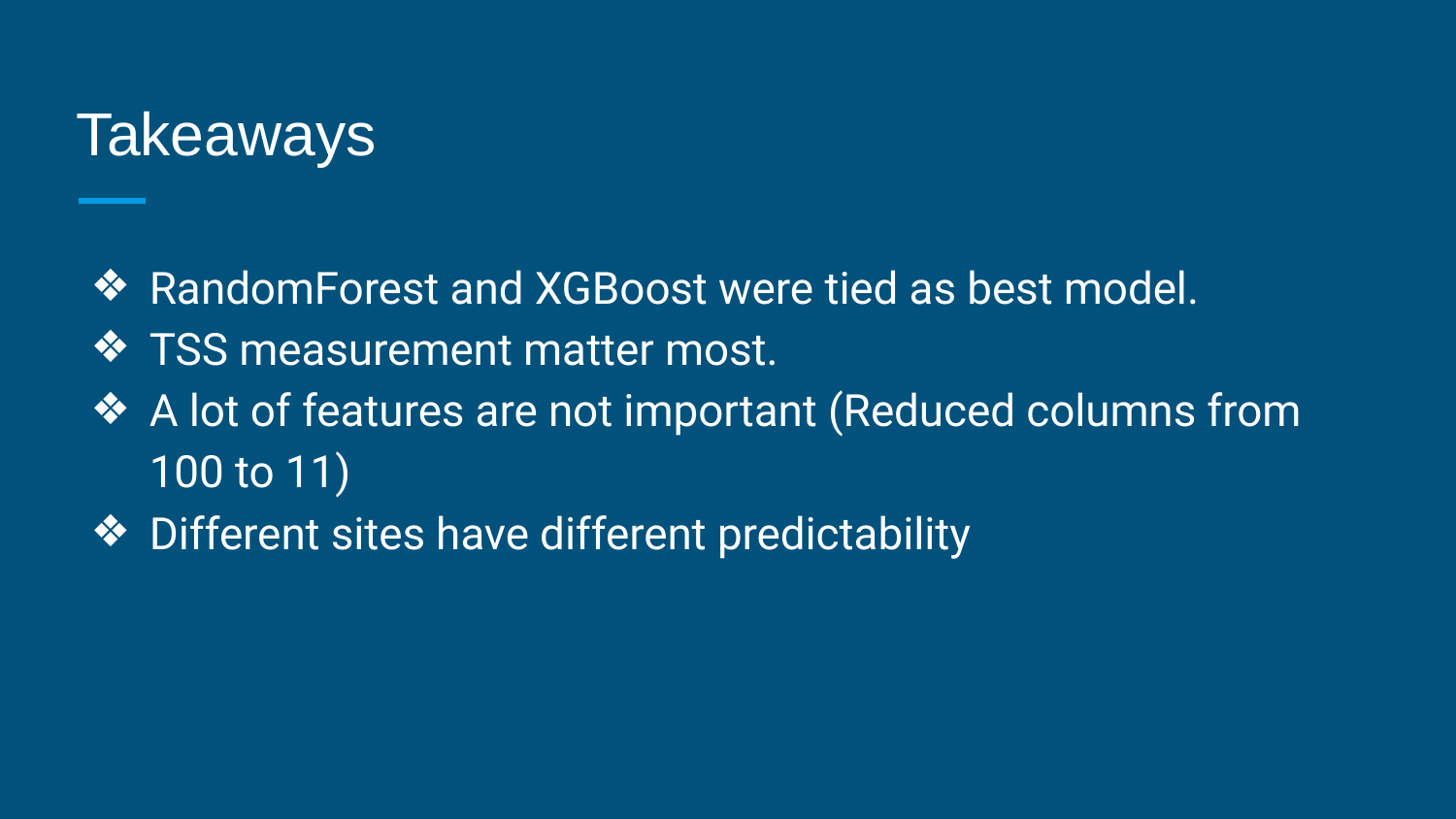

# Takeaways
RandomForest and XGBoost were tied as best model.
TSS measurement matter most.
A lot of features are not important (Reduced columns from 100 to 11)
Different sites have different predictability